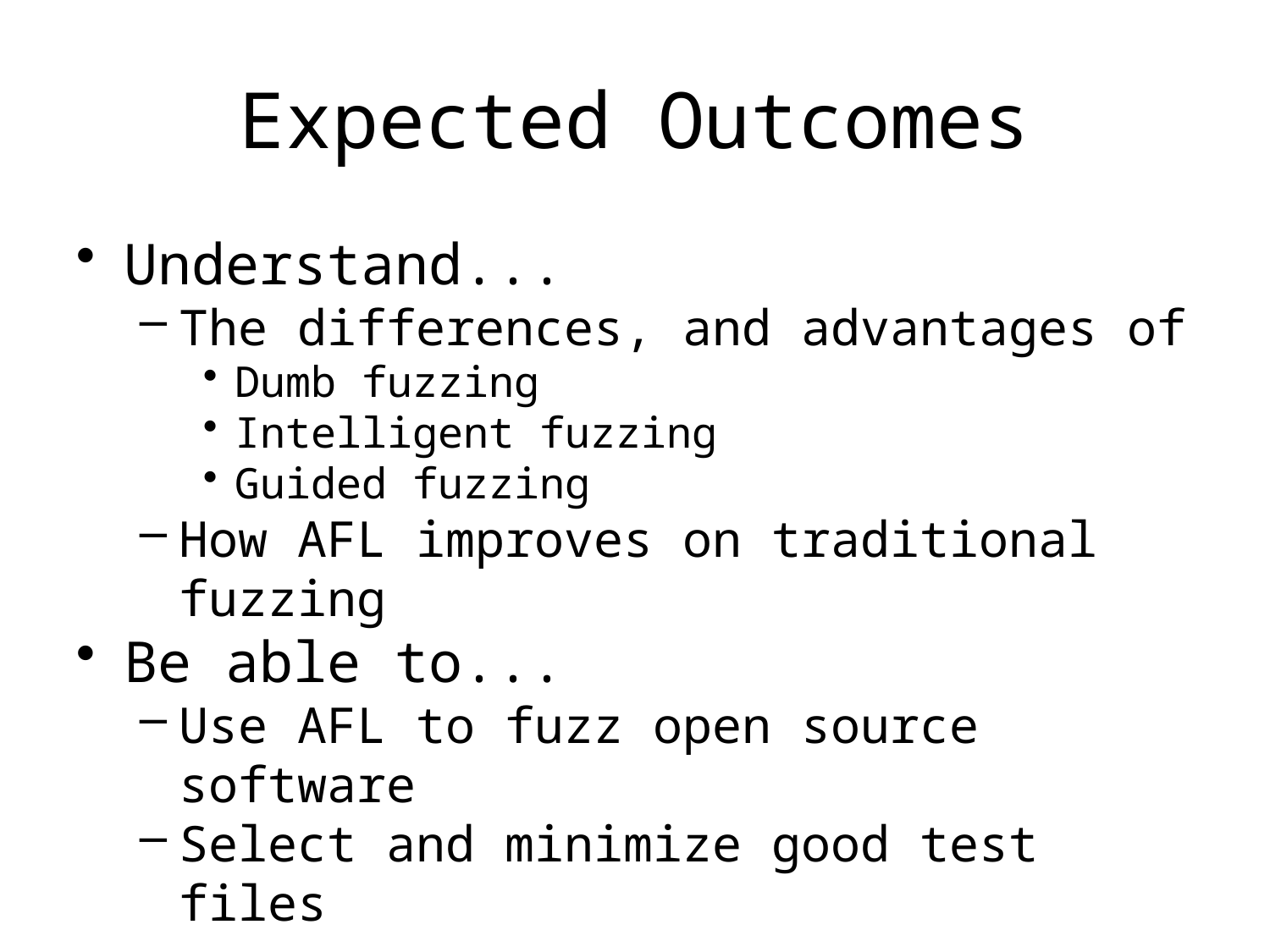

# Expected Outcomes
Understand...
The differences, and advantages of
Dumb fuzzing
Intelligent fuzzing
Guided fuzzing
How AFL improves on traditional fuzzing
Be able to...
Use AFL to fuzz open source software
Select and minimize good test files